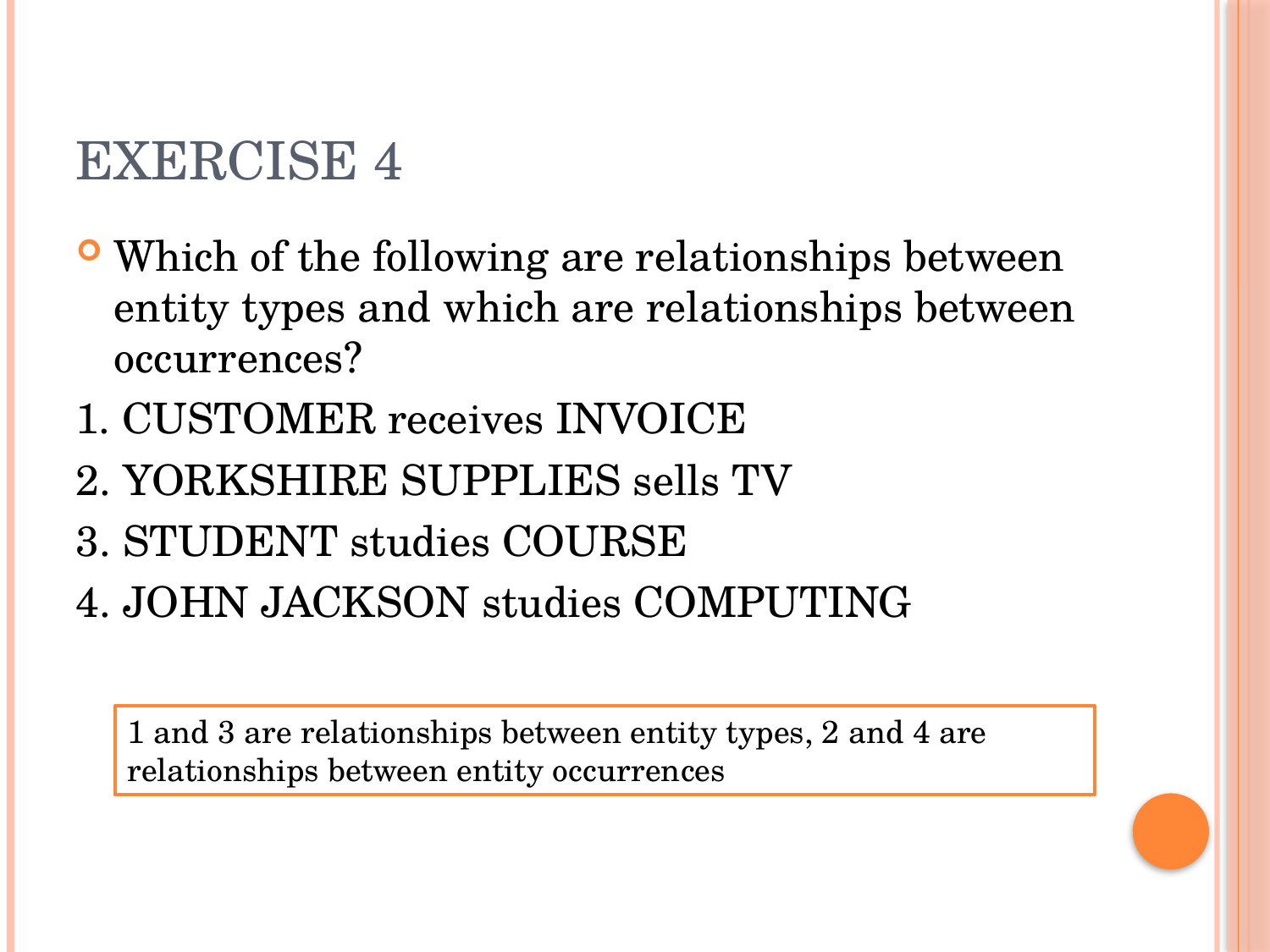

# Exercise 4
Which of the following are relationships between entity types and which are relationships between occurrences?
1. CUSTOMER receives INVOICE
2. YORKSHIRE SUPPLIES sells TV
3. STUDENT studies COURSE
4. JOHN JACKSON studies COMPUTING

1 and 3 are relationships between entity types, 2 and 4 are relationships between entity occurrences